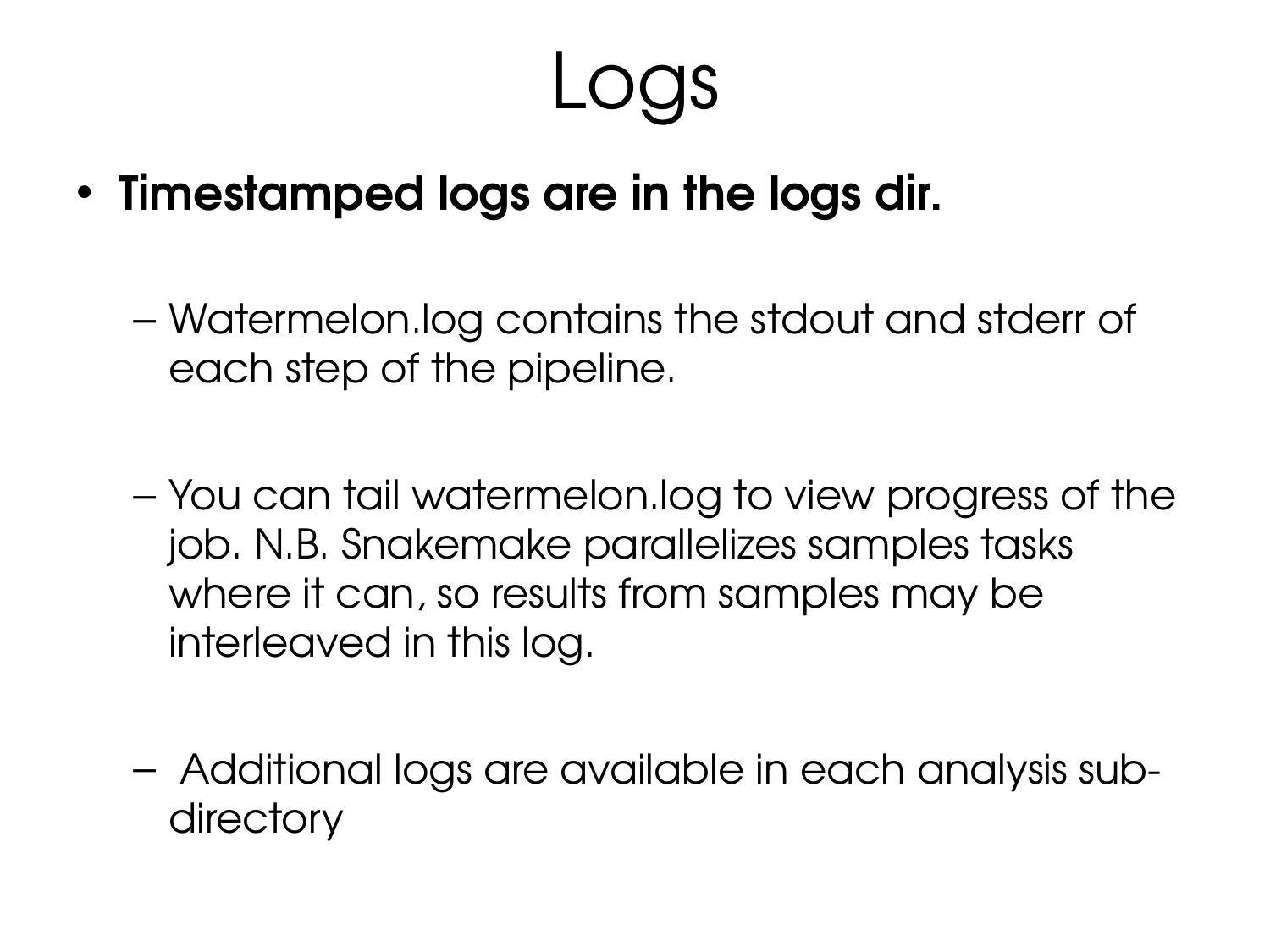

# Logs
Timestamped logs are in the logs dir.

Watermelon.log contains the stdout and stderr of each step of the pipeline.

You can tail watermelon.log to view progress of the job. N.B. Snakemake parallelizes samples tasks where it can, so results from samples may be interleaved in this log.

 Additional logs are available in each analysis sub-directory